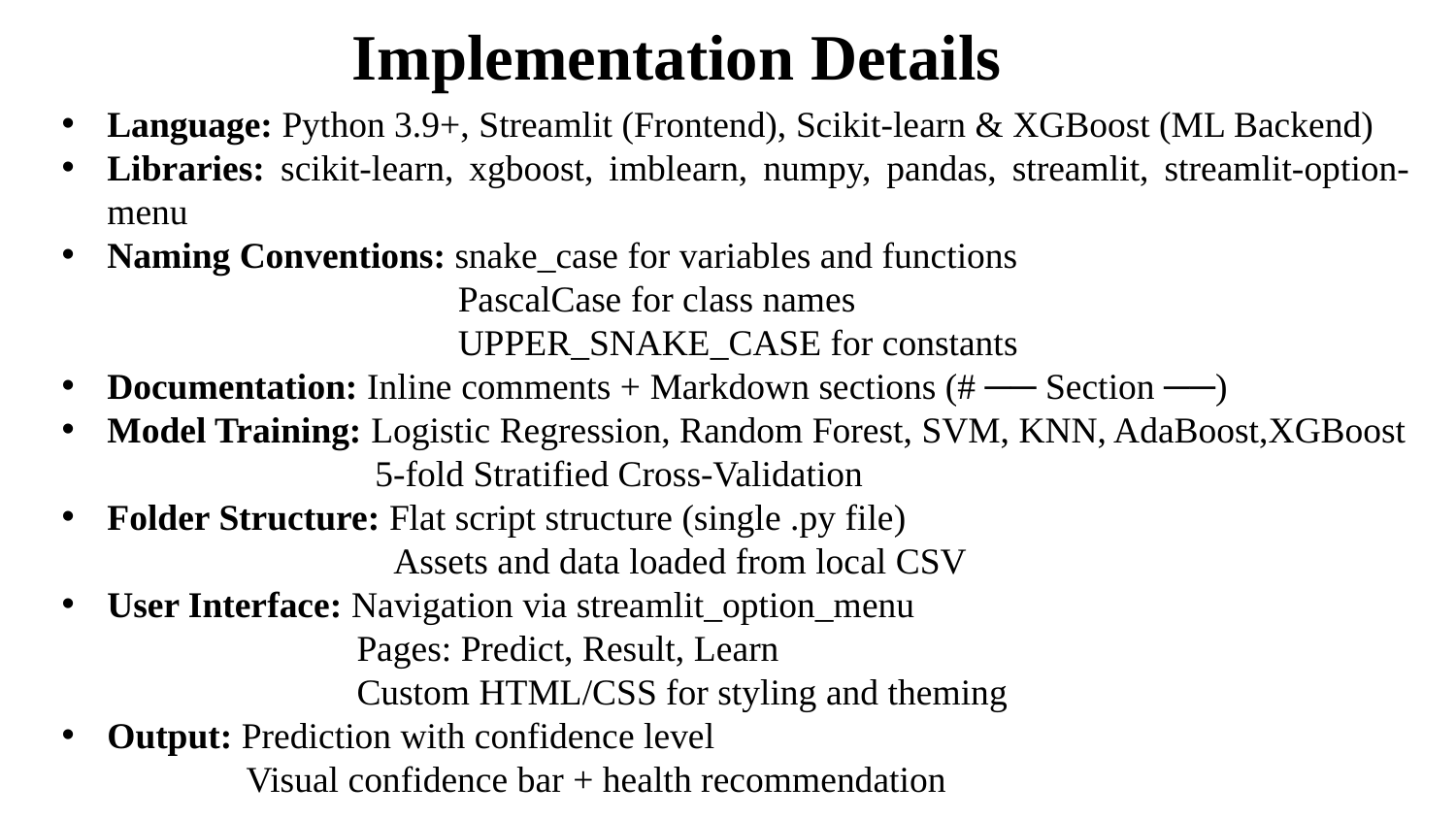

#
Implementation Details
Language: Python 3.9+, Streamlit (Frontend), Scikit-learn & XGBoost (ML Backend)
Libraries: scikit-learn, xgboost, imblearn, numpy, pandas, streamlit, streamlit-option-menu
Naming Conventions: snake_case for variables and functions
                                           PascalCase for class names
                                           UPPER_SNAKE_CASE for constants
Documentation: Inline comments + Markdown sections (# ── Section ──)
Model Training: Logistic Regression, Random Forest, SVM, KNN, AdaBoost,XGBoost
                                  5-fold Stratified Cross-Validation
Folder Structure: Flat script structure (single .py file)
                                    Assets and data loaded from local CSV
User Interface: Navigation via streamlit_option_menu
                                Pages: Predict, Result, Learn
                                Custom HTML/CSS for styling and theming
Output: Prediction with confidence level
                    Visual confidence bar + health recommendation